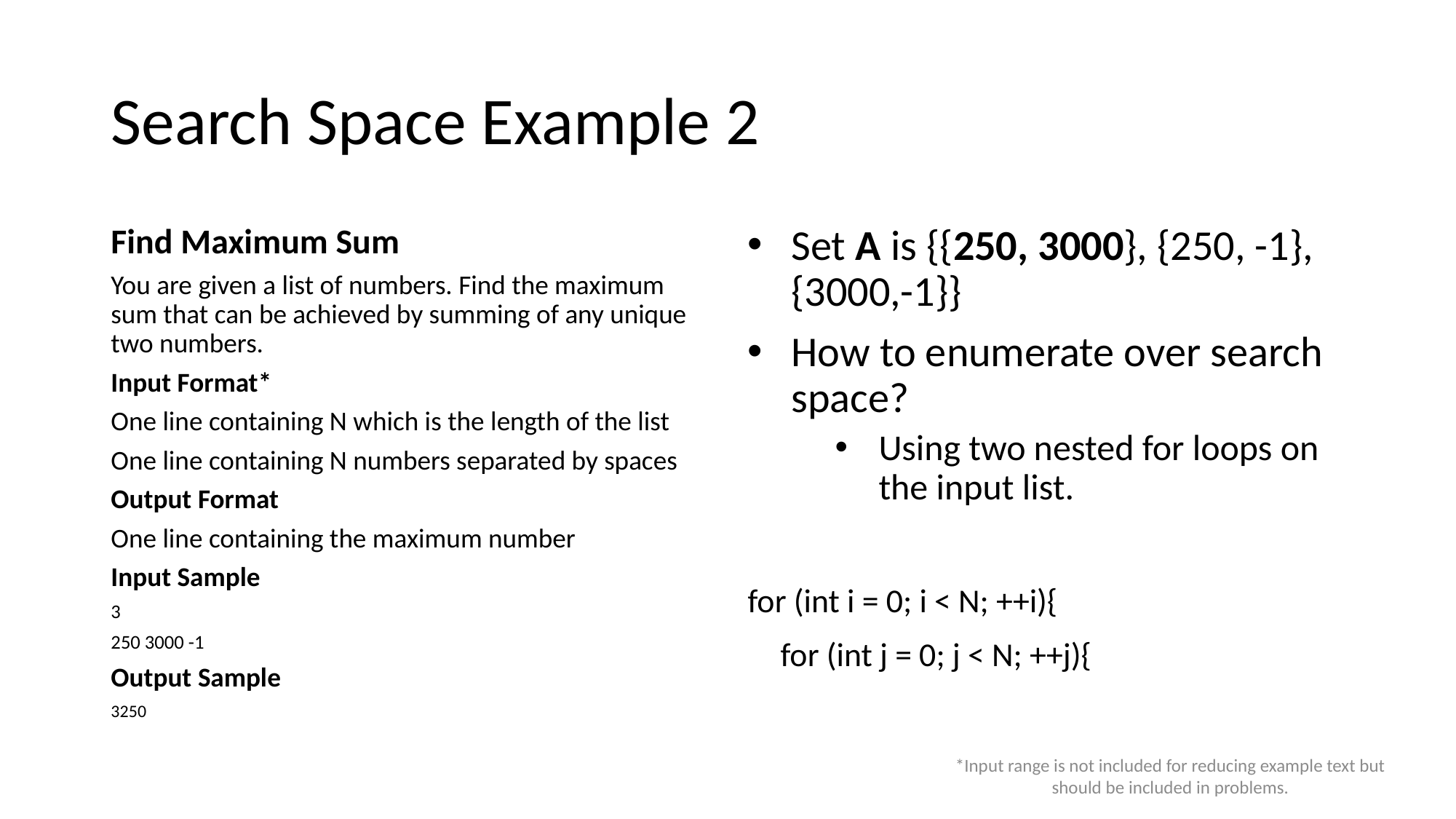

# Search Space Example 2
Find Maximum Sum
You are given a list of numbers. Find the maximum sum that can be achieved by summing of any unique two numbers.
Input Format*
One line containing N which is the length of the list
One line containing N numbers separated by spaces
Output Format
One line containing the maximum number
Input Sample
3
250 3000 -1
Output Sample
3250
Set A is {{250, 3000}, {250, -1}, {3000,-1}}
How to enumerate over search space?
Using two nested for loops on the input list.

for (int i = 0; i < N; ++i){
    for (int j = 0; j < N; ++j){

*Input range is not included for reducing example text but should be included in problems.